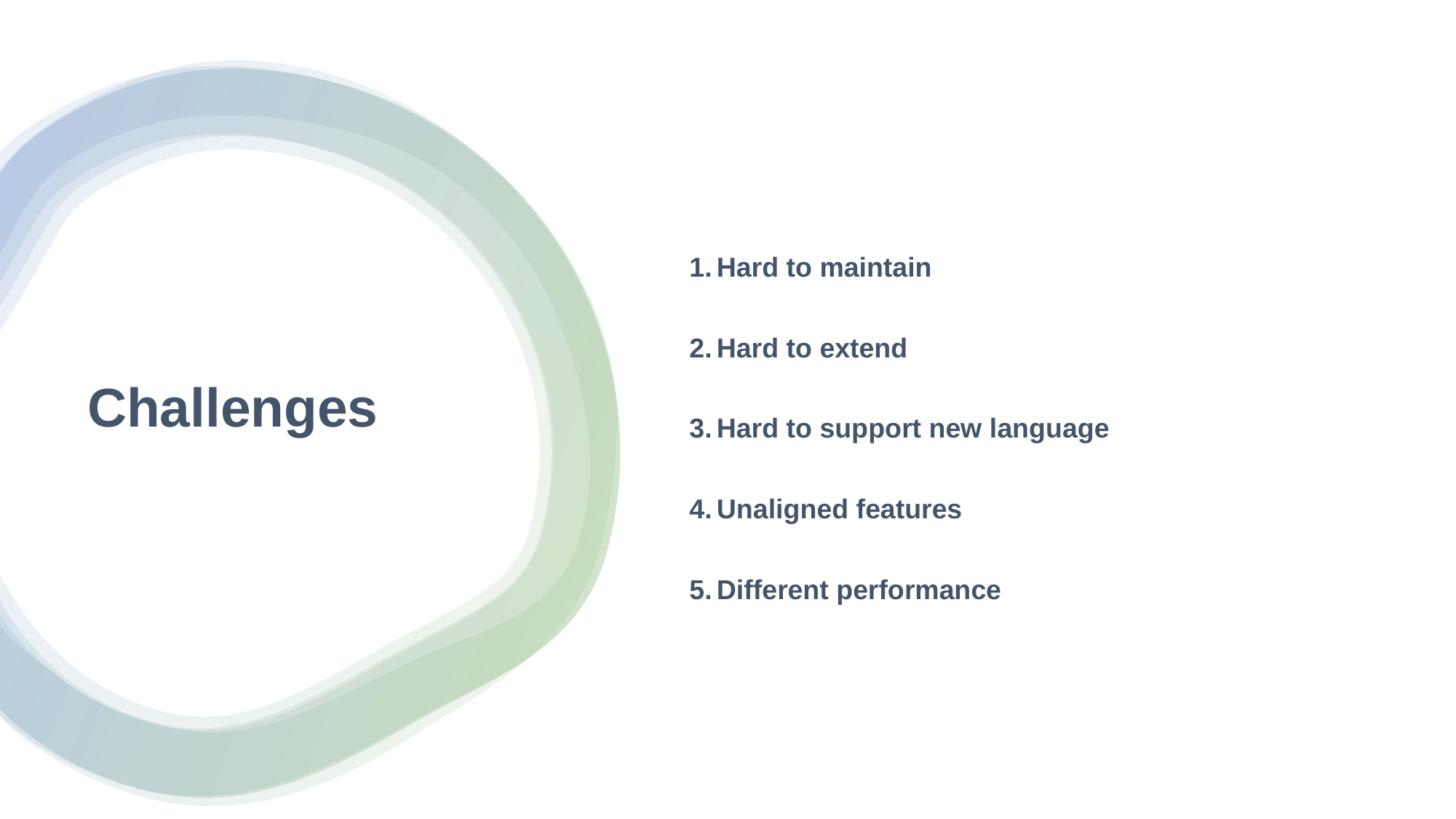

Hard to maintain
Hard to extend
Hard to support new language
Unaligned features
Different performance
# Challenges